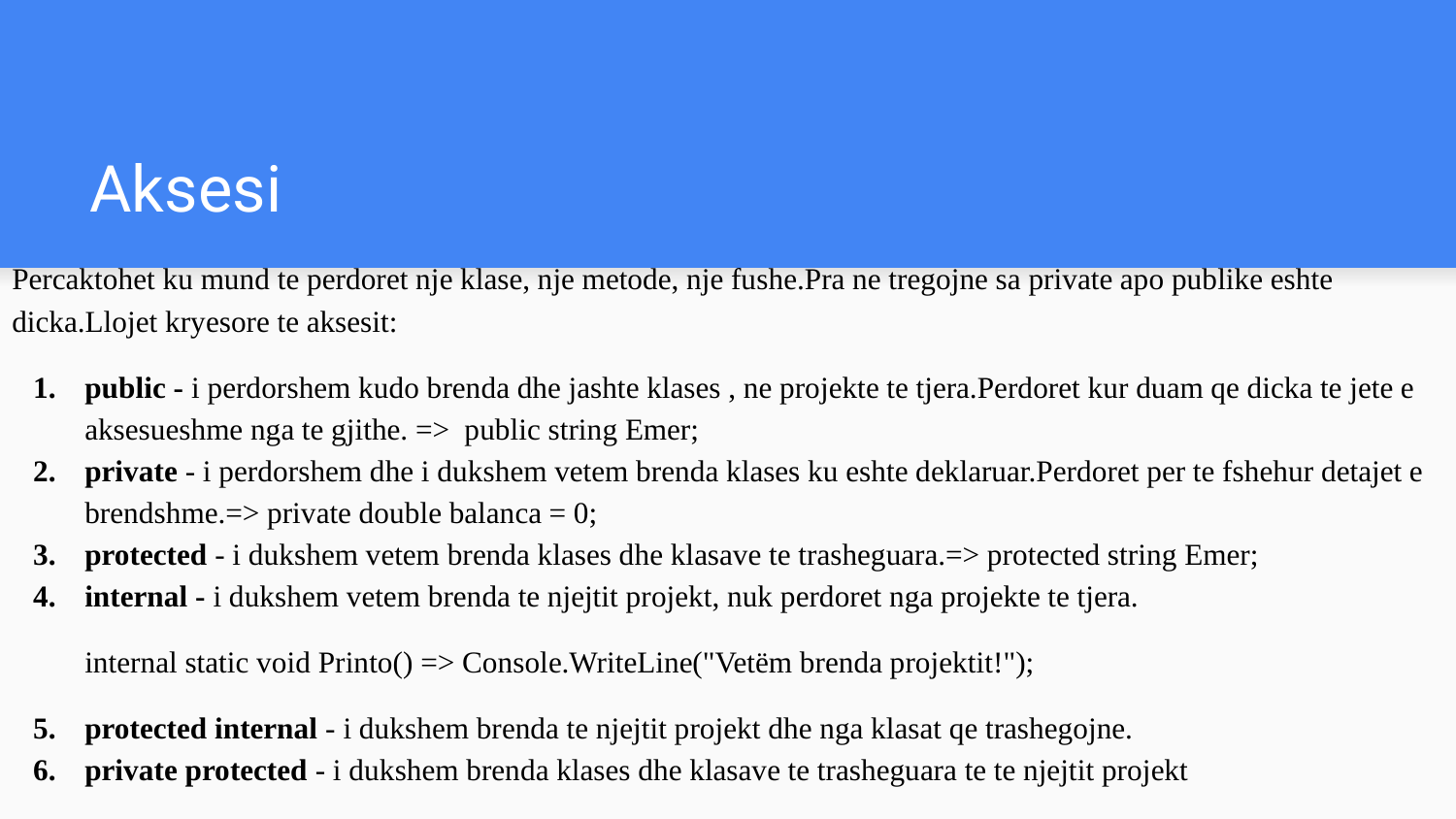

# Aksesi
Percaktohet ku mund te perdoret nje klase, nje metode, nje fushe.Pra ne tregojne sa private apo publike eshte dicka.Llojet kryesore te aksesit:
public - i perdorshem kudo brenda dhe jashte klases , ne projekte te tjera.Perdoret kur duam qe dicka te jete e aksesueshme nga te gjithe. =>  public string Emer;
private - i perdorshem dhe i dukshem vetem brenda klases ku eshte deklaruar.Perdoret per te fshehur detajet e brendshme.=> private double balanca = 0;
protected - i dukshem vetem brenda klases dhe klasave te trasheguara.=> protected string Emer;
internal - i dukshem vetem brenda te njejtit projekt, nuk perdoret nga projekte te tjera.
internal static void Printo() => Console.WriteLine("Vetëm brenda projektit!");
protected internal - i dukshem brenda te njejtit projekt dhe nga klasat qe trashegojne.
private protected - i dukshem brenda klases dhe klasave te trasheguara te te njejtit projekt